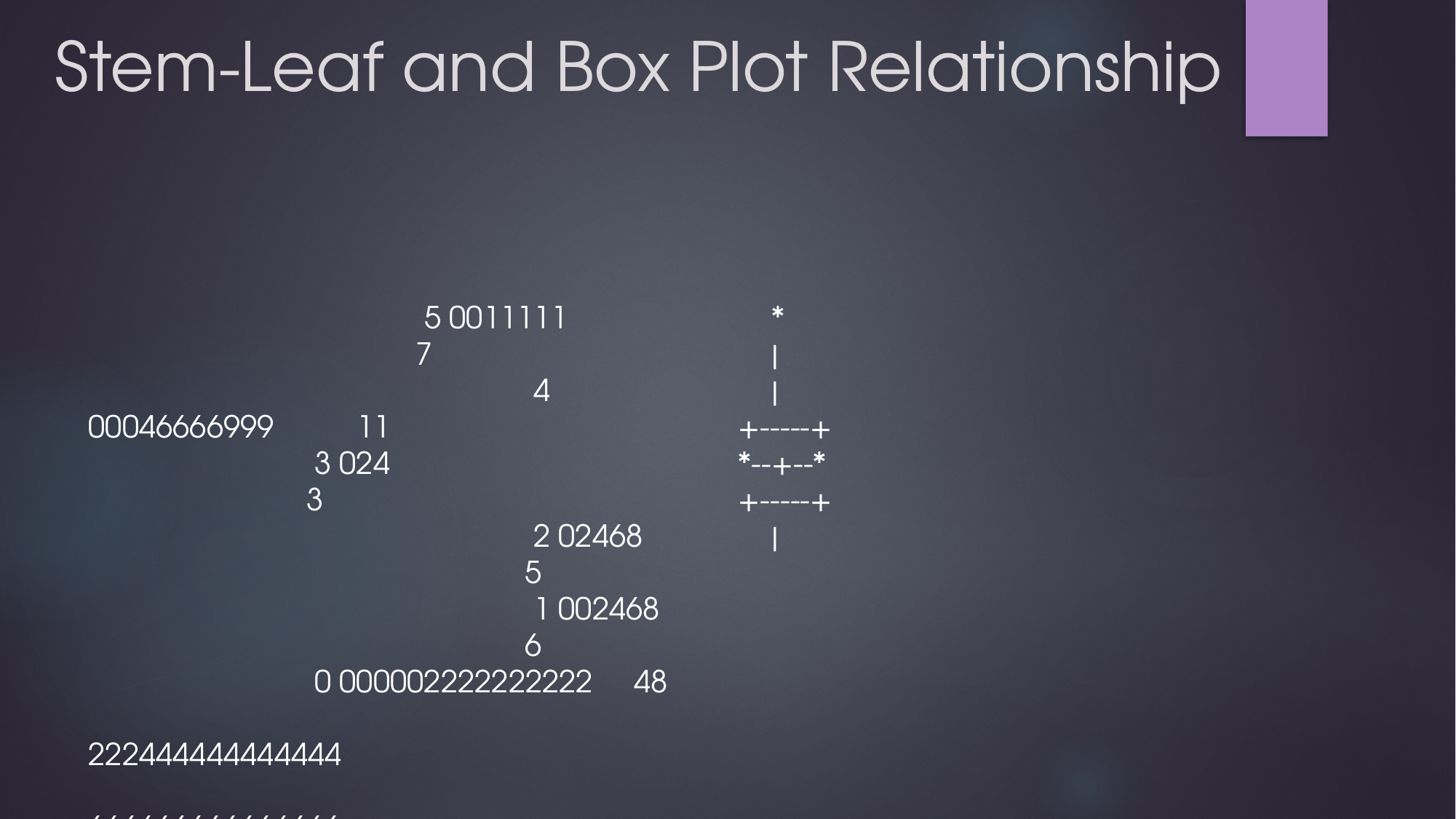

# Stem-Leaf and Box Plot Relationship

                		 5 0011111				7
				 4 00046666999	      11
                           3 024 					3
				 2 02468				5
				 1 002468 				6
                           0 000002222222222	48
				    222444444444444
				    666666666666666
    *
    |
    |
+-----+
*--+--*
+-----+
    |